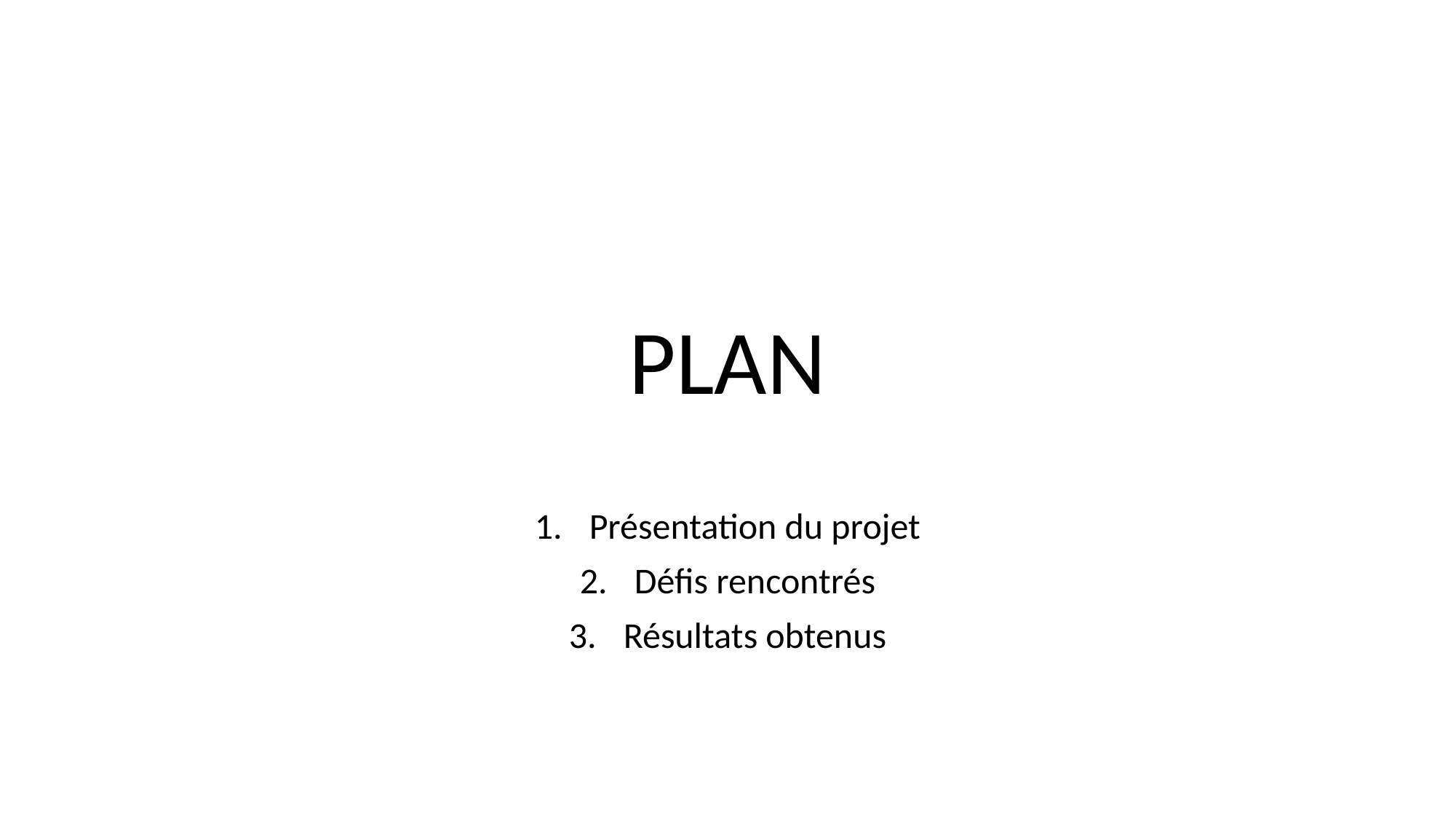

# PLAN
Présentation du projet
Défis rencontrés
Résultats obtenus